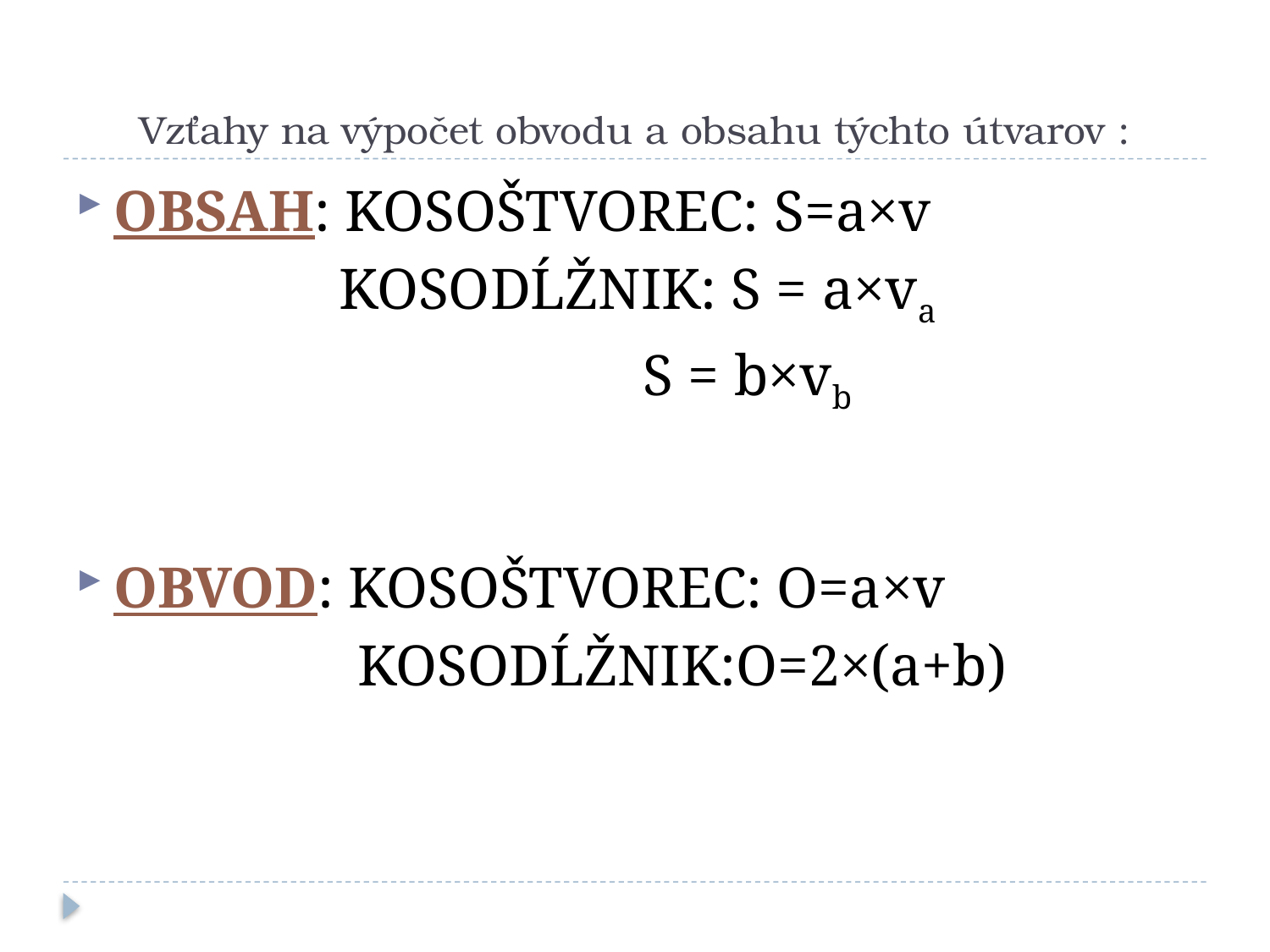

# Vzťahy na výpočet obvodu a obsahu týchto útvarov :
OBSAH: KOSOŠTVOREC: S=a×v
                  KOSODĹŽNIK: S = a×va
                                                                   S = b×vb

OBVOD: KOSOŠTVOREC: O=a×v
                 KOSODĹŽNIK:O=2×(a+b)